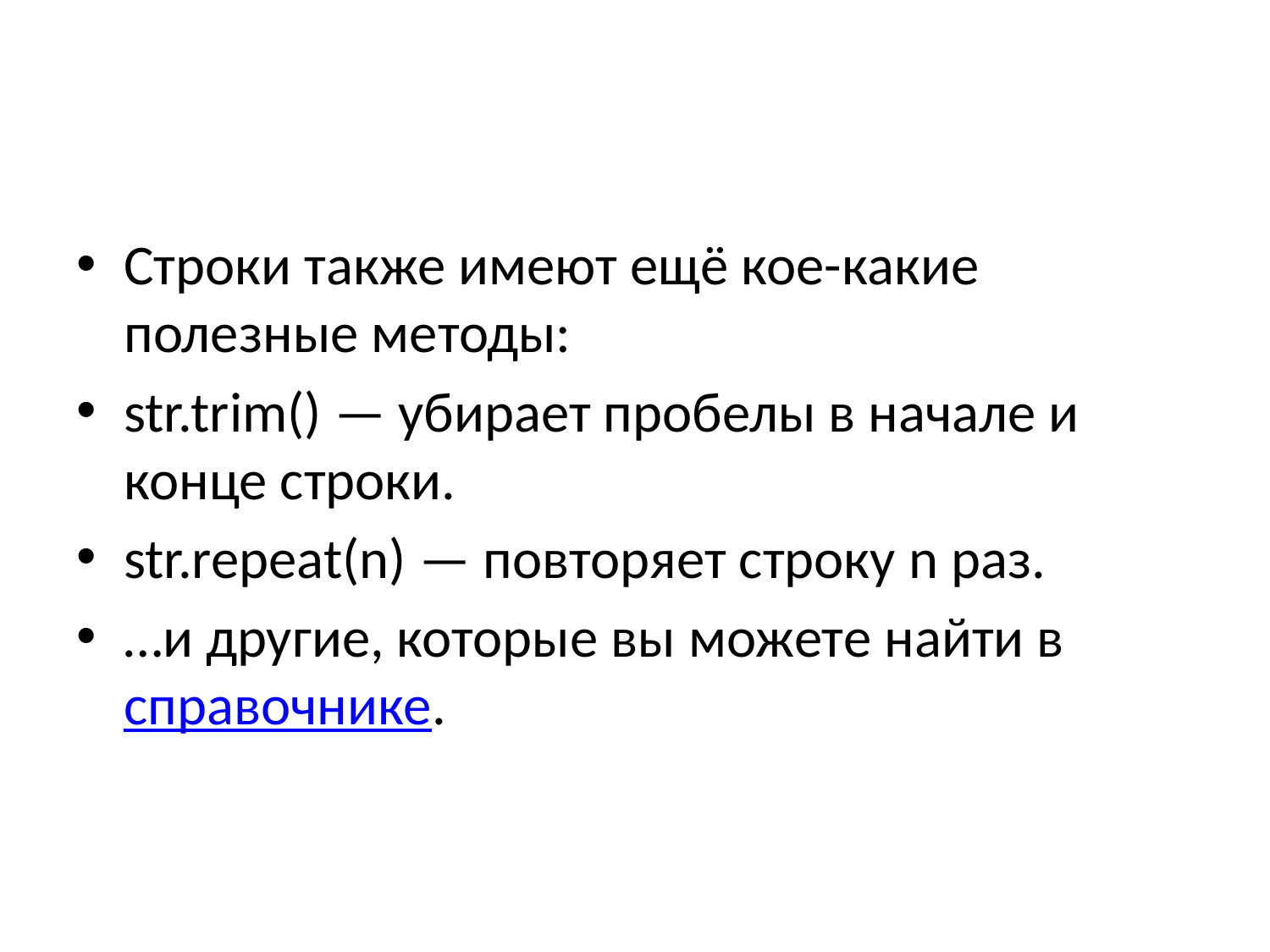

#
Строки также имеют ещё кое-какие полезные методы:
str.trim() — убирает пробелы в начале и конце строки.
str.repeat(n) — повторяет строку n раз.
…и другие, которые вы можете найти в справочнике.